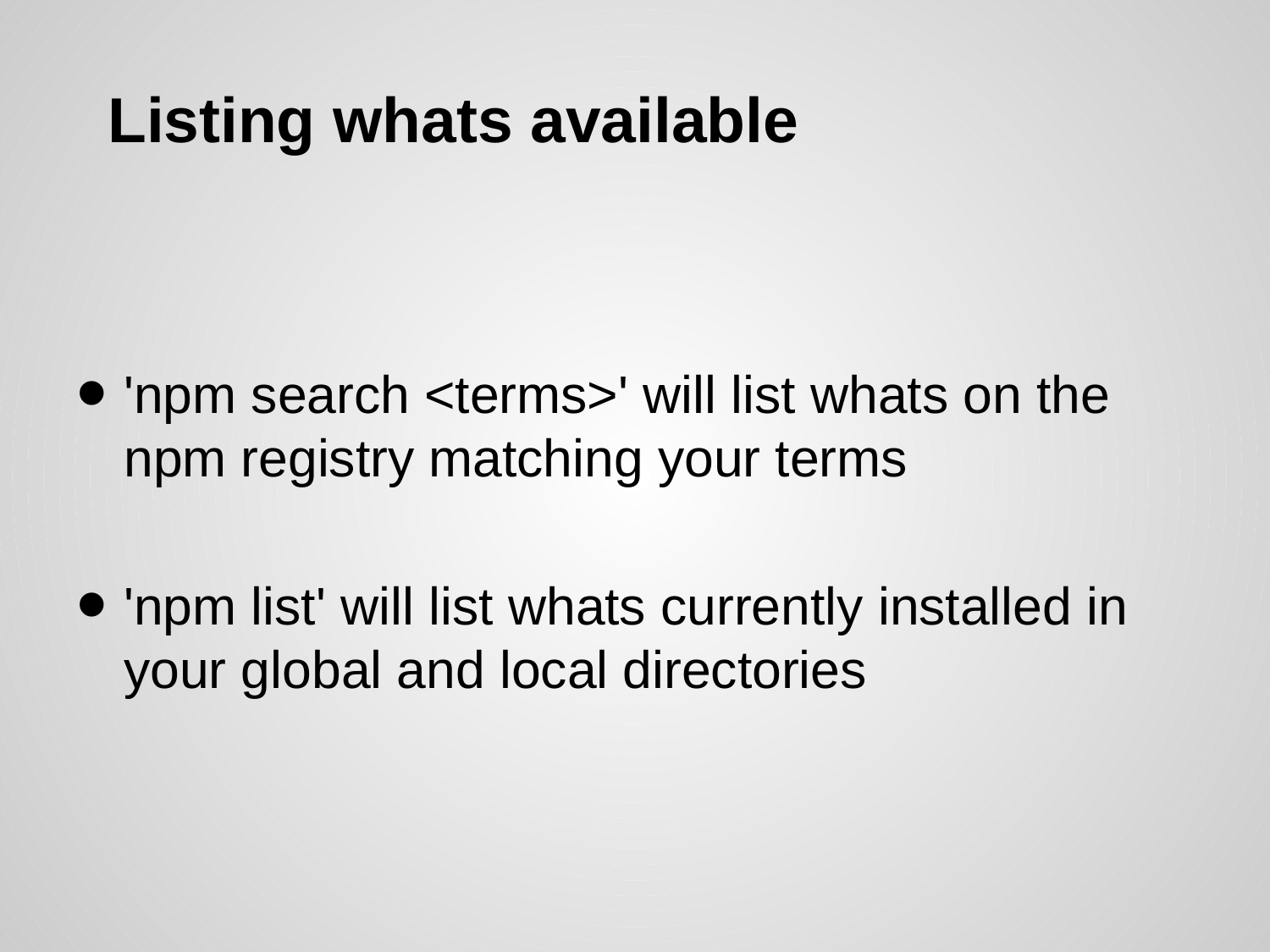

# Listing whats available
'npm search <terms>' will list whats on the npm registry matching your terms

'npm list' will list whats currently installed in your global and local directories